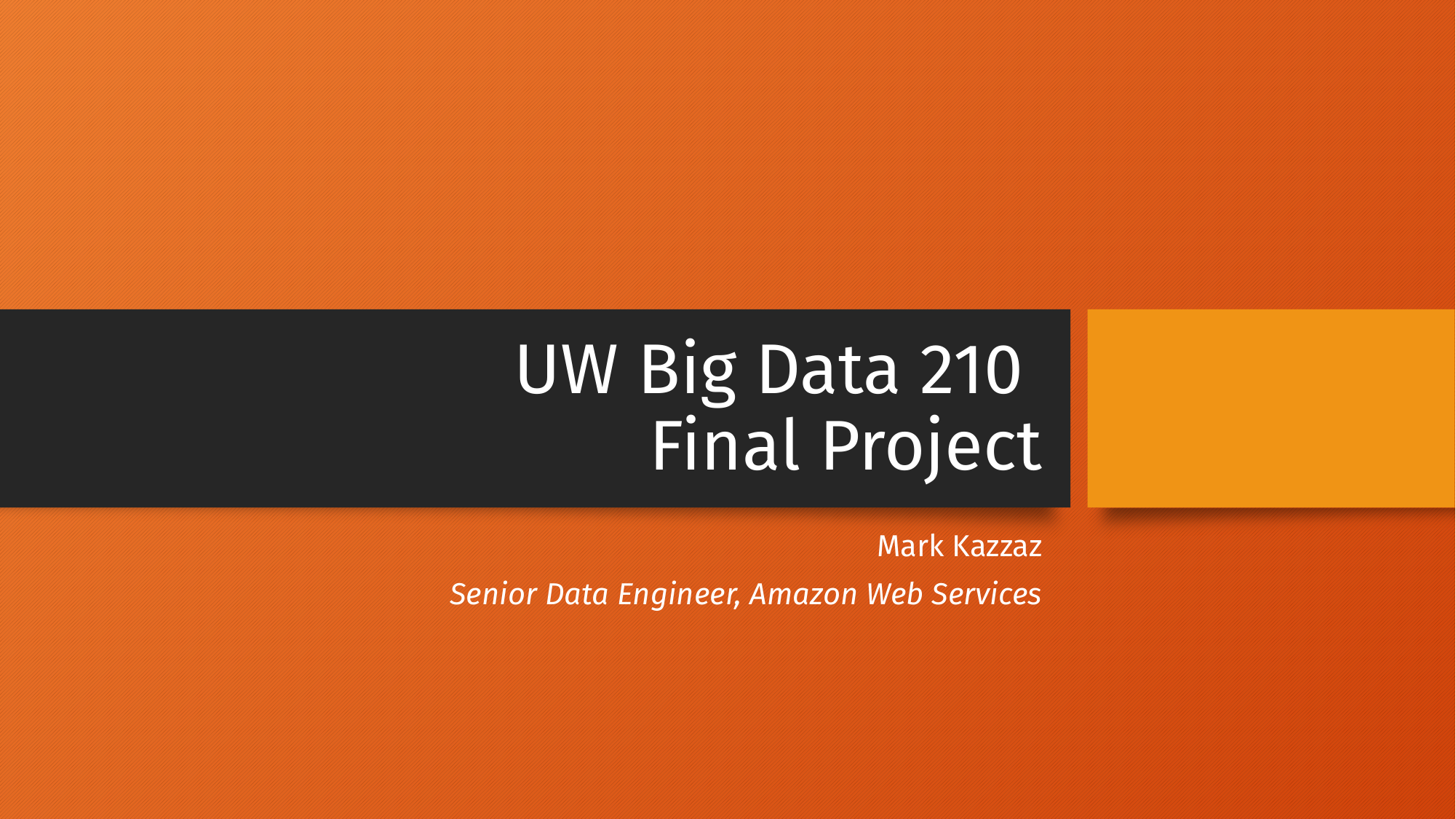

# UW Big Data 210 Final Project
Mark Kazzaz
Senior Data Engineer, Amazon Web Services